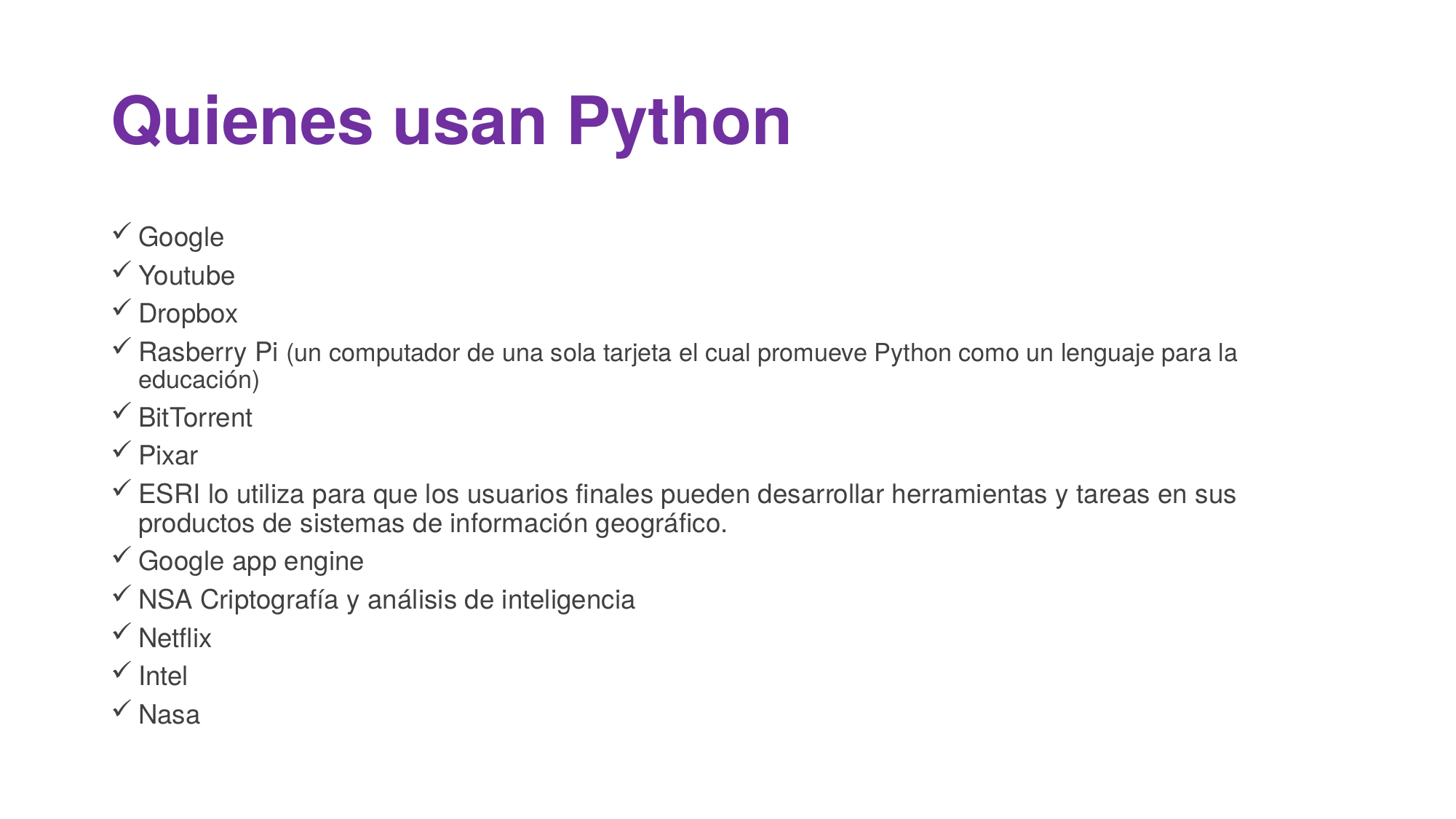

# Quienes usan Python
Google
Youtube
Dropbox
Rasberry Pi (un computador de una sola tarjeta el cual promueve Python como un lenguaje para la educación)
BitTorrent
Pixar
ESRI lo utiliza para que los usuarios finales pueden desarrollar herramientas y tareas en sus productos de sistemas de información geográfico.
Google app engine
NSA Criptografía y análisis de inteligencia
Netflix
Intel
Nasa